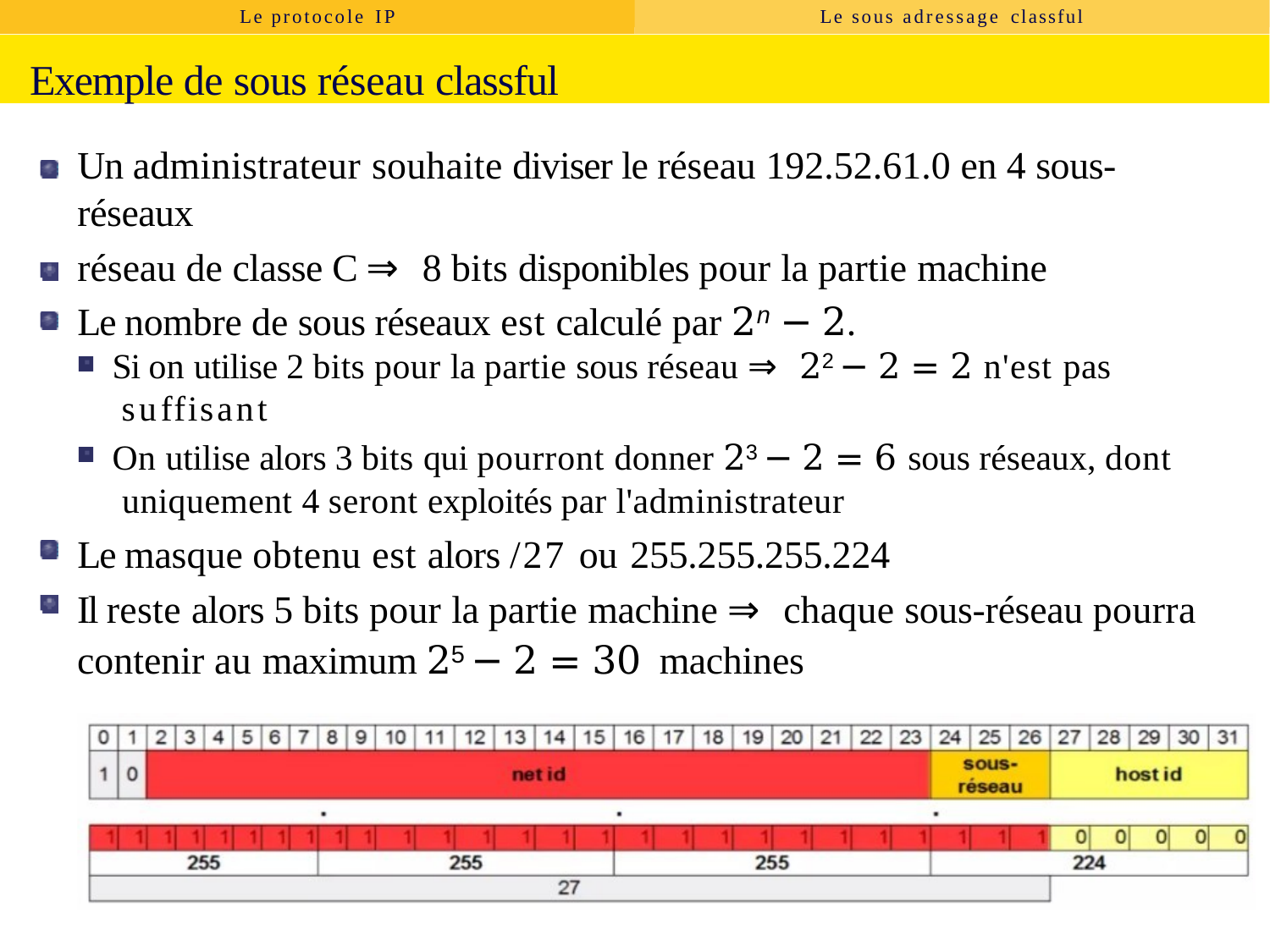

Le protocole IP
Le sous adressage classful
Exemple de sous réseau classful
Un administrateur souhaite diviser le réseau 192.52.61.0 en 4 sous-réseaux
réseau de classe C ⇒ 8 bits disponibles pour la partie machine  Le nombre de sous réseaux est calculé par 2n − 2.
Si on utilise 2 bits pour la partie sous réseau ⇒ 22 − 2 = 2 n'est pas  suffisant
On utilise alors 3 bits qui pourront donner 23 − 2 = 6 sous réseaux, dont  uniquement 4 seront exploités par l'administrateur
Le masque obtenu est alors /27 ou 255.255.255.224
Il reste alors 5 bits pour la partie machine ⇒ chaque sous-réseau pourra  contenir au maximum 25 − 2 = 30 machines